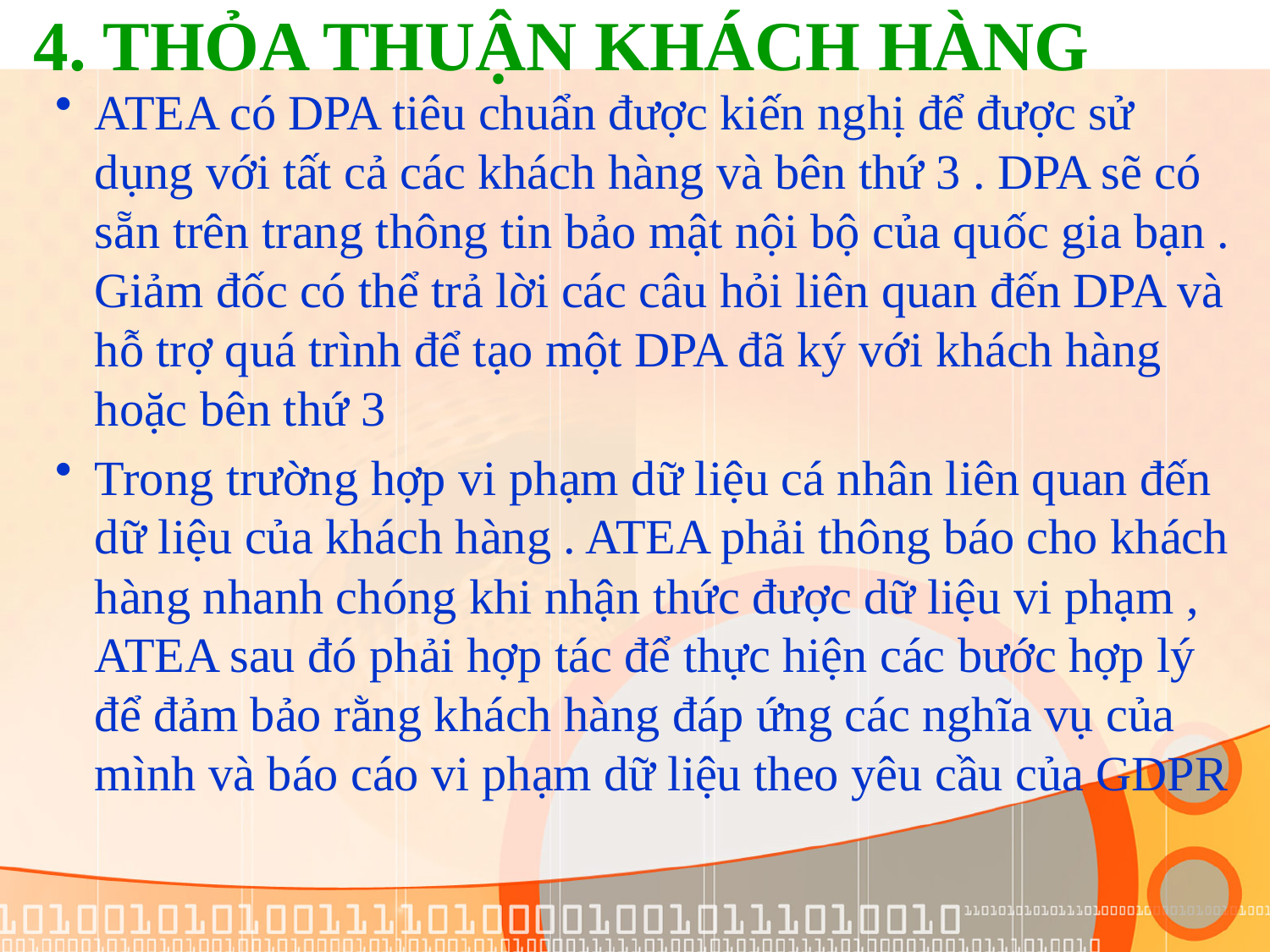

# 4. THỎA THUẬN KHÁCH HÀNG
ATEA có DPA tiêu chuẩn được kiến nghị để được sử dụng với tất cả các khách hàng và bên thứ 3 . DPA sẽ có sẵn trên trang thông tin bảo mật nội bộ của quốc gia bạn . Giảm đốc có thể trả lời các câu hỏi liên quan đến DPA và hỗ trợ quá trình để tạo một DPA đã ký với khách hàng hoặc bên thứ 3
Trong trường hợp vi phạm dữ liệu cá nhân liên quan đến dữ liệu của khách hàng . ATEA phải thông báo cho khách hàng nhanh chóng khi nhận thức được dữ liệu vi phạm , ATEA sau đó phải hợp tác để thực hiện các bước hợp lý để đảm bảo rằng khách hàng đáp ứng các nghĩa vụ của mình và báo cáo vi phạm dữ liệu theo yêu cầu của GDPR
Nhân viên ATEA phải tuân theo chính sách bảo vệ dữ liệu của công ty mọi lúc khi thu thập,

Nhân viên ATEA phải tuân theo chính sách bảo vệ dữ liệu của công ty mọi lúc khi thu thập,

xử lý và phân phối dữ liệu. Tất cả các nhà quản lý ATEA có trách nhiệm đảm bảo rằng doanh nghiệp

Nhân viên ATEA phải tuân theo chính sách bảo vệ dữ liệu của công ty mọi lúc khi thu thập,

xử lý và phân phối dữ liệu. Tất cả các nhà quản lý ATEA có trách nhiệm đảm bảo rằng doanh nghiệp

các quy trình trong phạm vi trách nhiệm của họ tuân theo các chính sách bảo vệ dữ liệu của ATEA và rằng

các quy trình trong phạm vi trách nhiệm của họ tuân theo các chính sách bảo vệ dữ liệu của ATEA và rằng

xử lý và phân phối dữ liệu
nhân viên đang làm việc theo các quy trình kinh doanh
nhân viên đang làm việc theo các quy trình kinh doanh